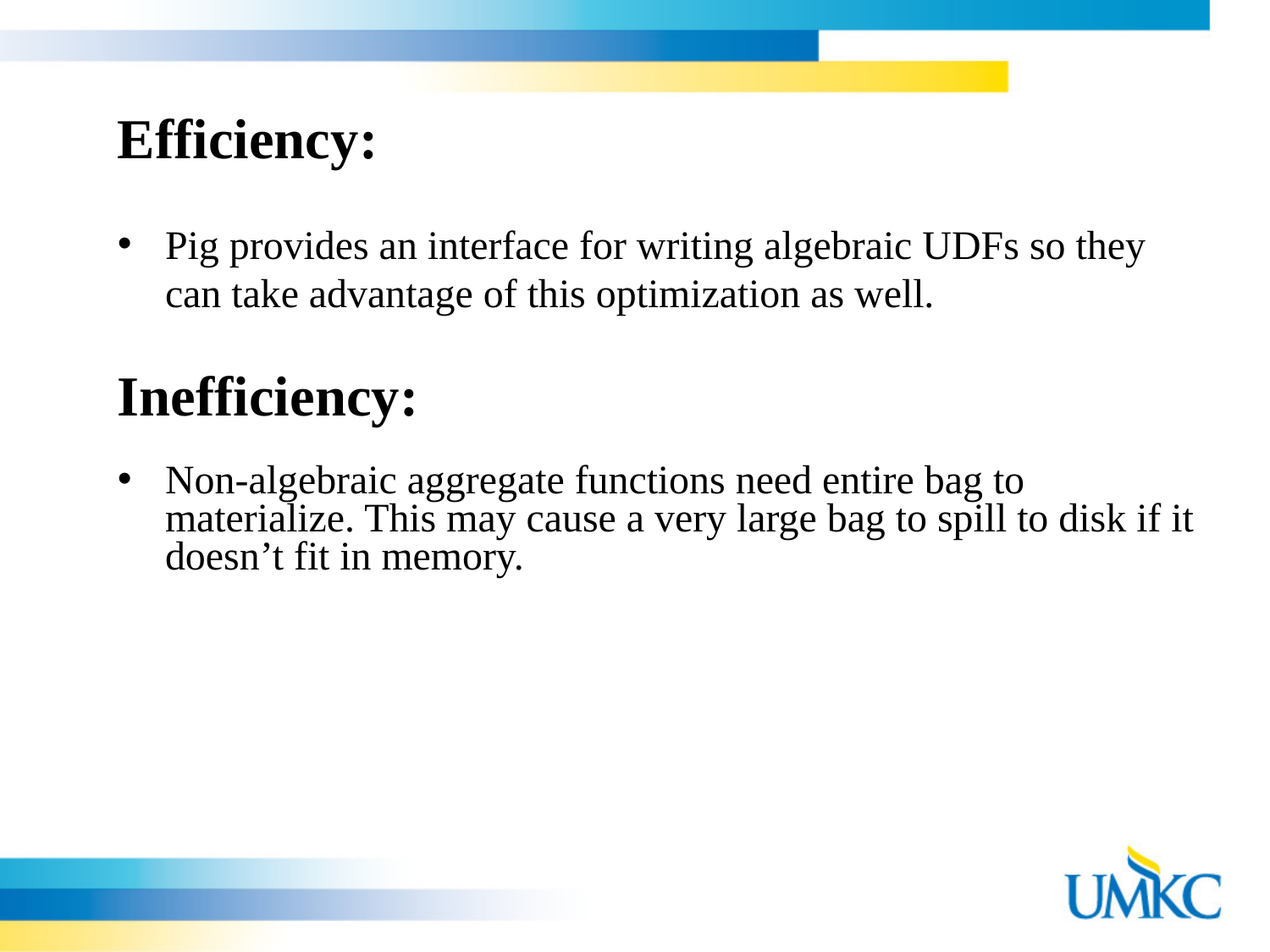

Efficiency:

Pig provides an interface for writing algebraic UDFs so they can take advantage of this optimization as well.

Inefficiency:

Non-algebraic aggregate functions need entire bag to materialize. This may cause a very large bag to spill to disk if it doesn’t fit in memory.